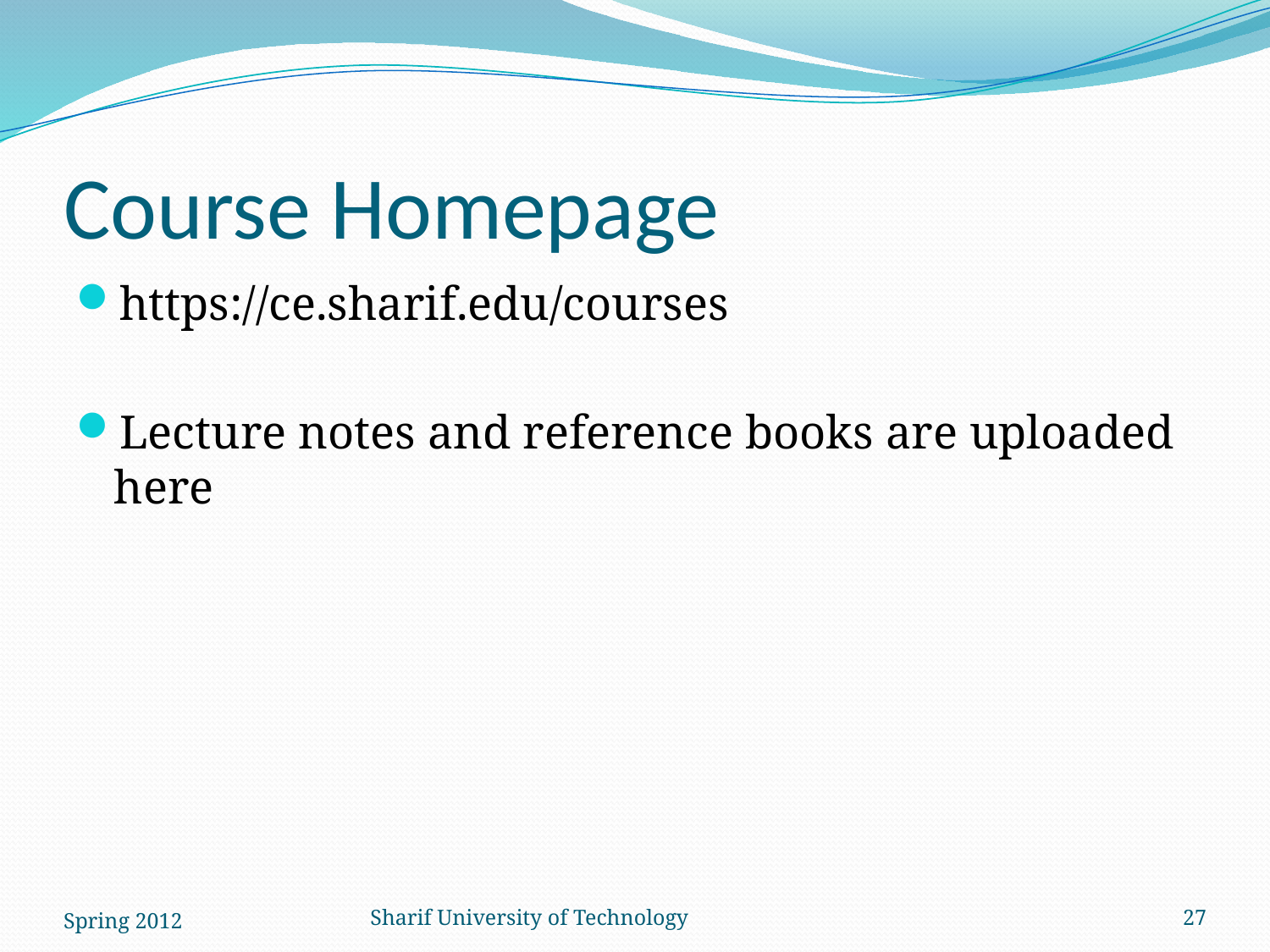

# Course Homepage
https://ce.sharif.edu/courses

Lecture notes and reference books are uploaded here
Spring 2012
Sharif University of Technology
27